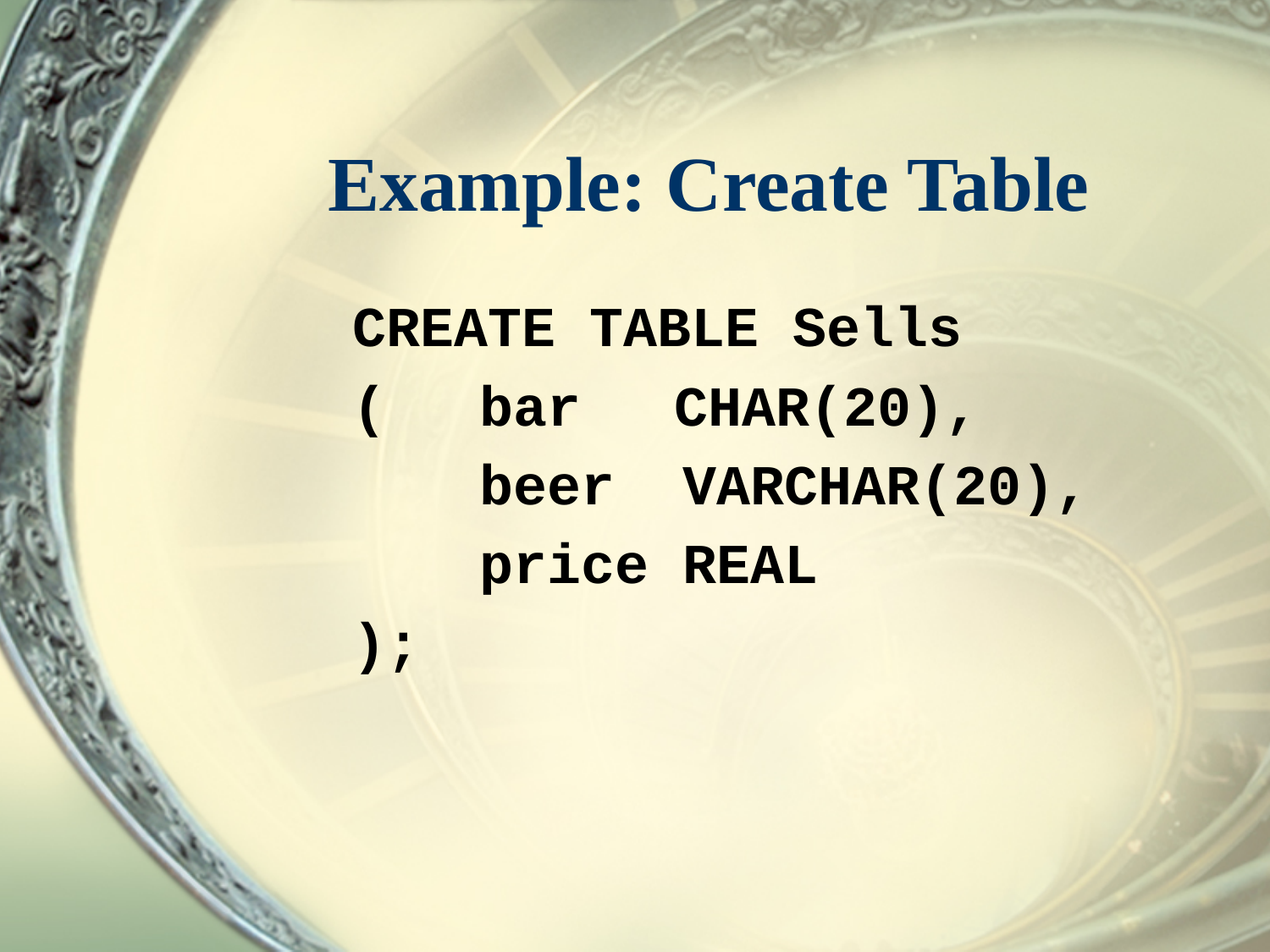

# Example: Create Table
		CREATE TABLE Sells
 		(	bar	  CHAR(20),
			beer  VARCHAR(20),
			price REAL
		);